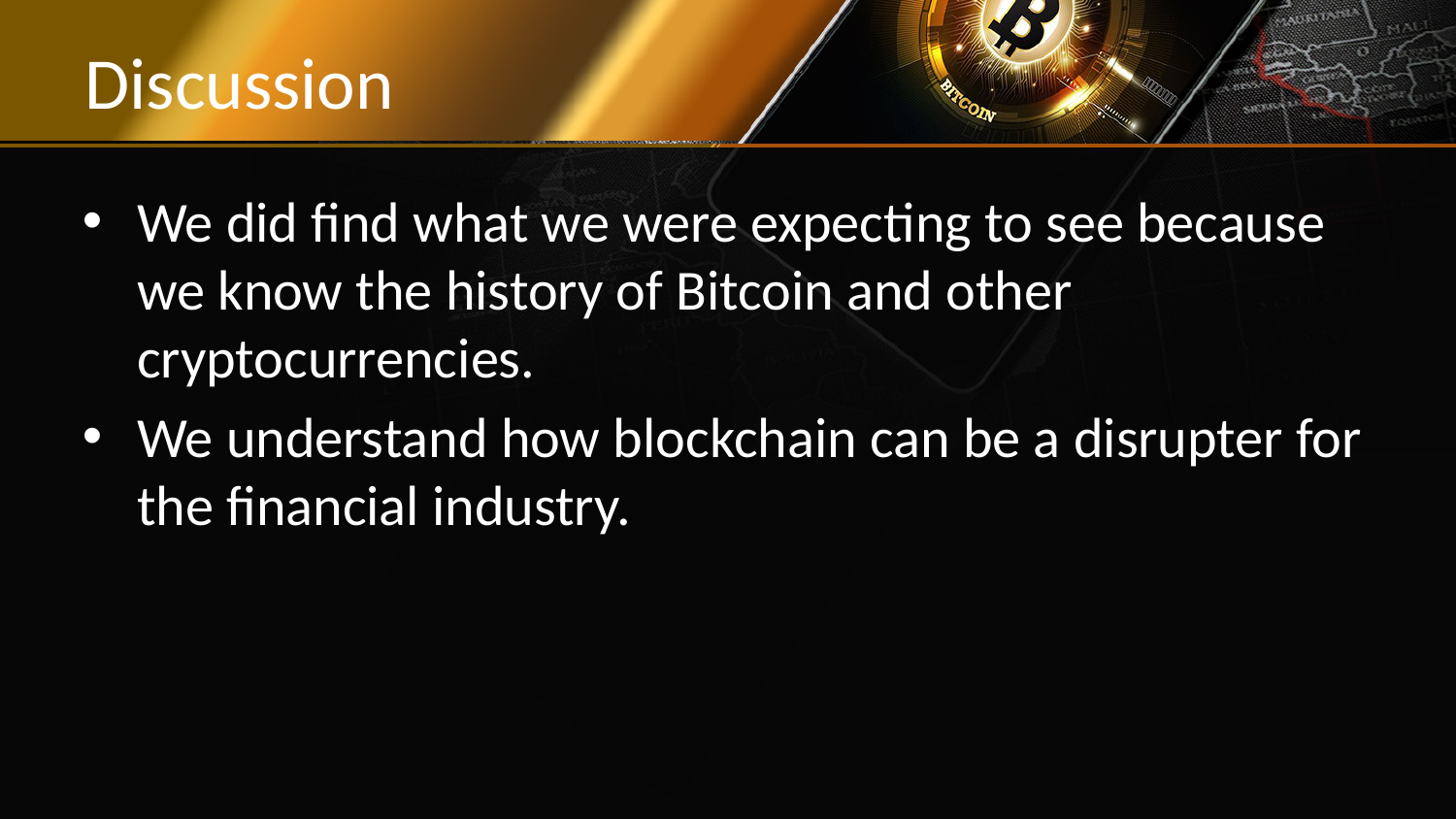

# Discussion
We did find what we were expecting to see because we know the history of Bitcoin and other cryptocurrencies.
We understand how blockchain can be a disrupter for the financial industry.